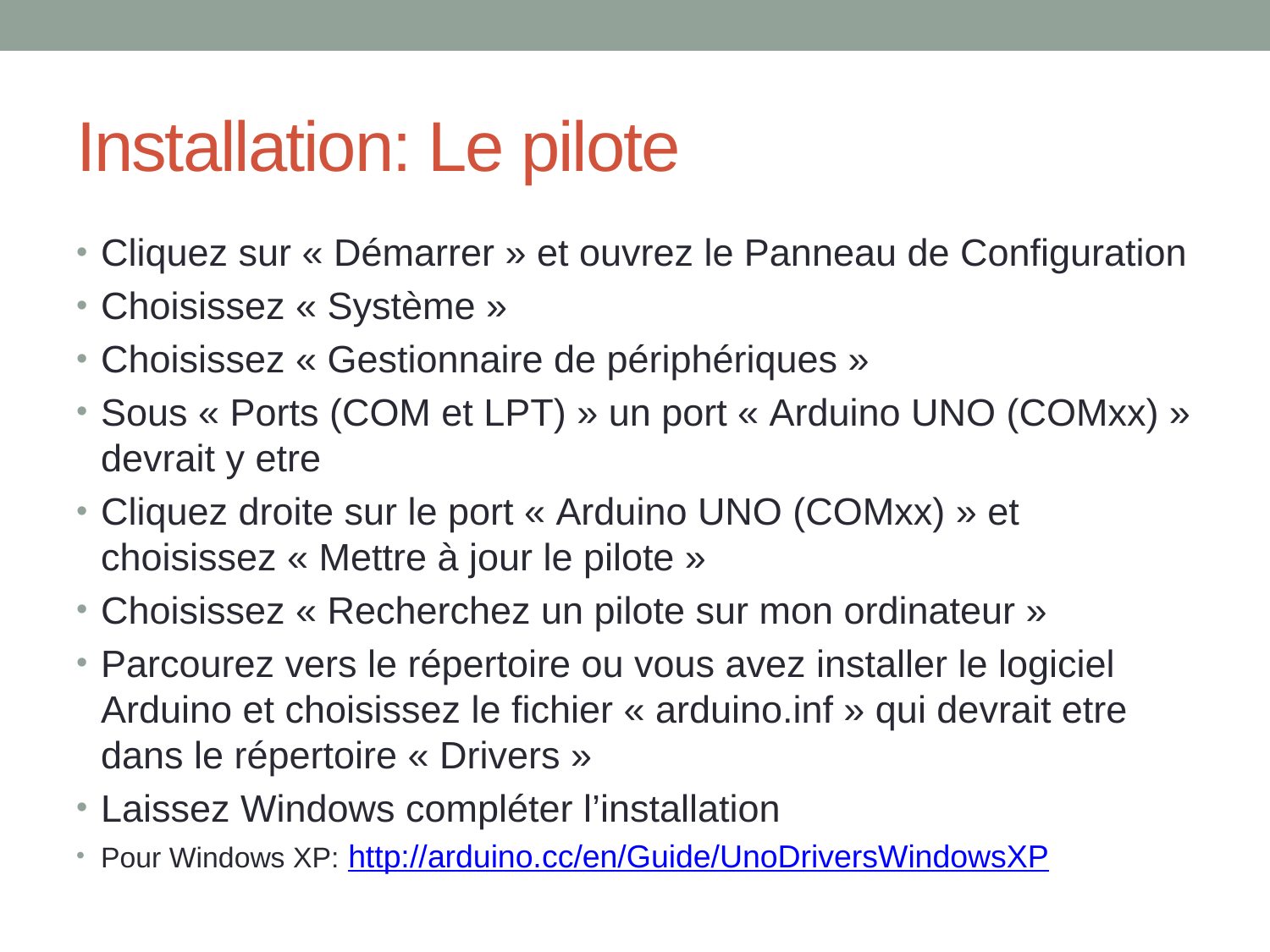

# Installation: Le pilote
Cliquez sur « Démarrer » et ouvrez le Panneau de Configuration
Choisissez « Système »
Choisissez « Gestionnaire de périphériques »
Sous « Ports (COM et LPT) » un port « Arduino UNO (COMxx) » devrait y etre
Cliquez droite sur le port « Arduino UNO (COMxx) » et choisissez « Mettre à jour le pilote »
Choisissez « Recherchez un pilote sur mon ordinateur »
Parcourez vers le répertoire ou vous avez installer le logiciel Arduino et choisissez le fichier « arduino.inf » qui devrait etre dans le répertoire « Drivers »
Laissez Windows compléter l’installation
Pour Windows XP: http://arduino.cc/en/Guide/UnoDriversWindowsXP